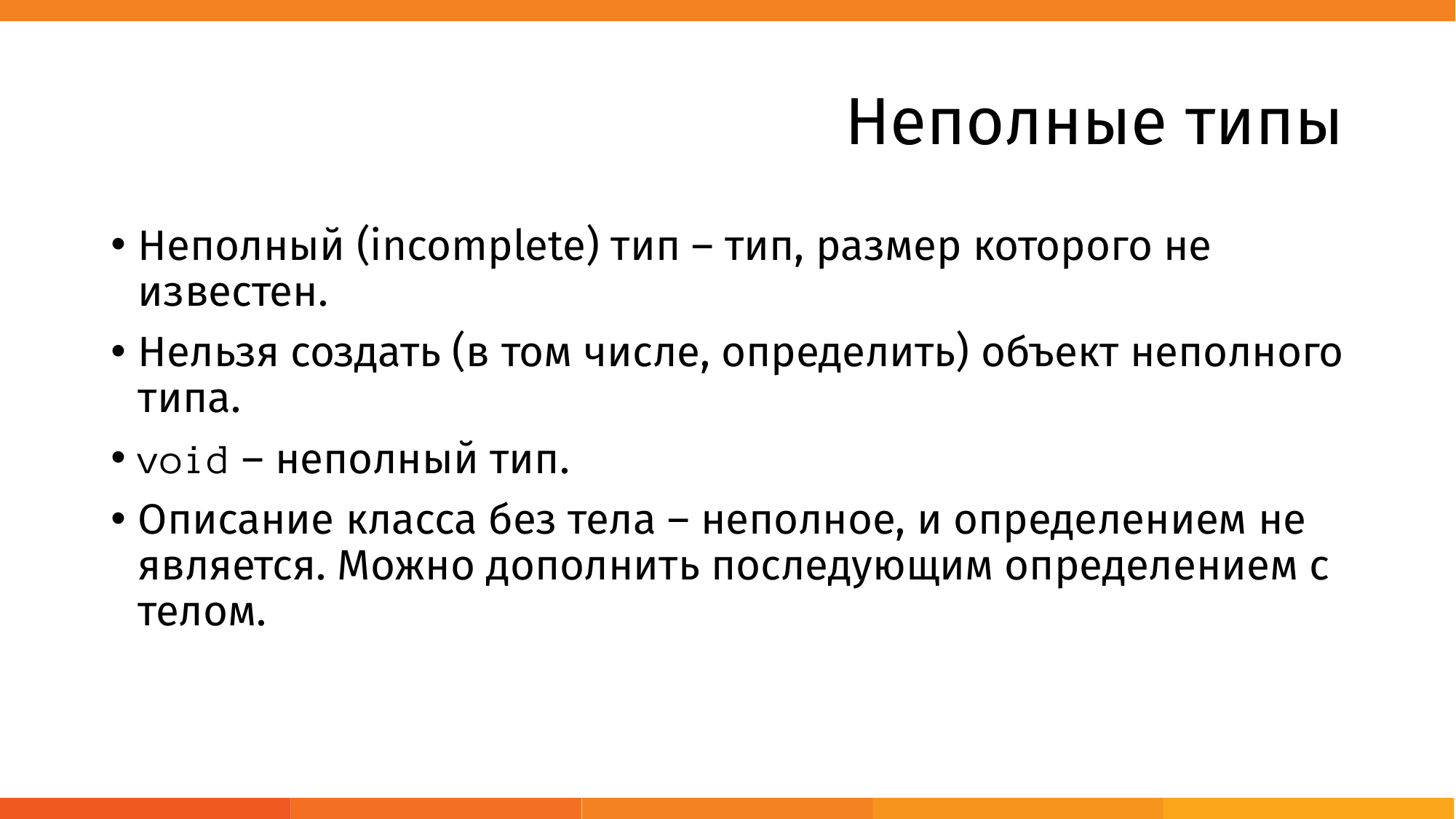

# Неполные типы
Неполный (incomplete) тип – тип, размер которого не известен.
Нельзя создать (в том числе, определить) объект неполного типа.
void – неполный тип.
Описание класса без тела – неполное, и определением не является. Можно дополнить последующим определением с телом.